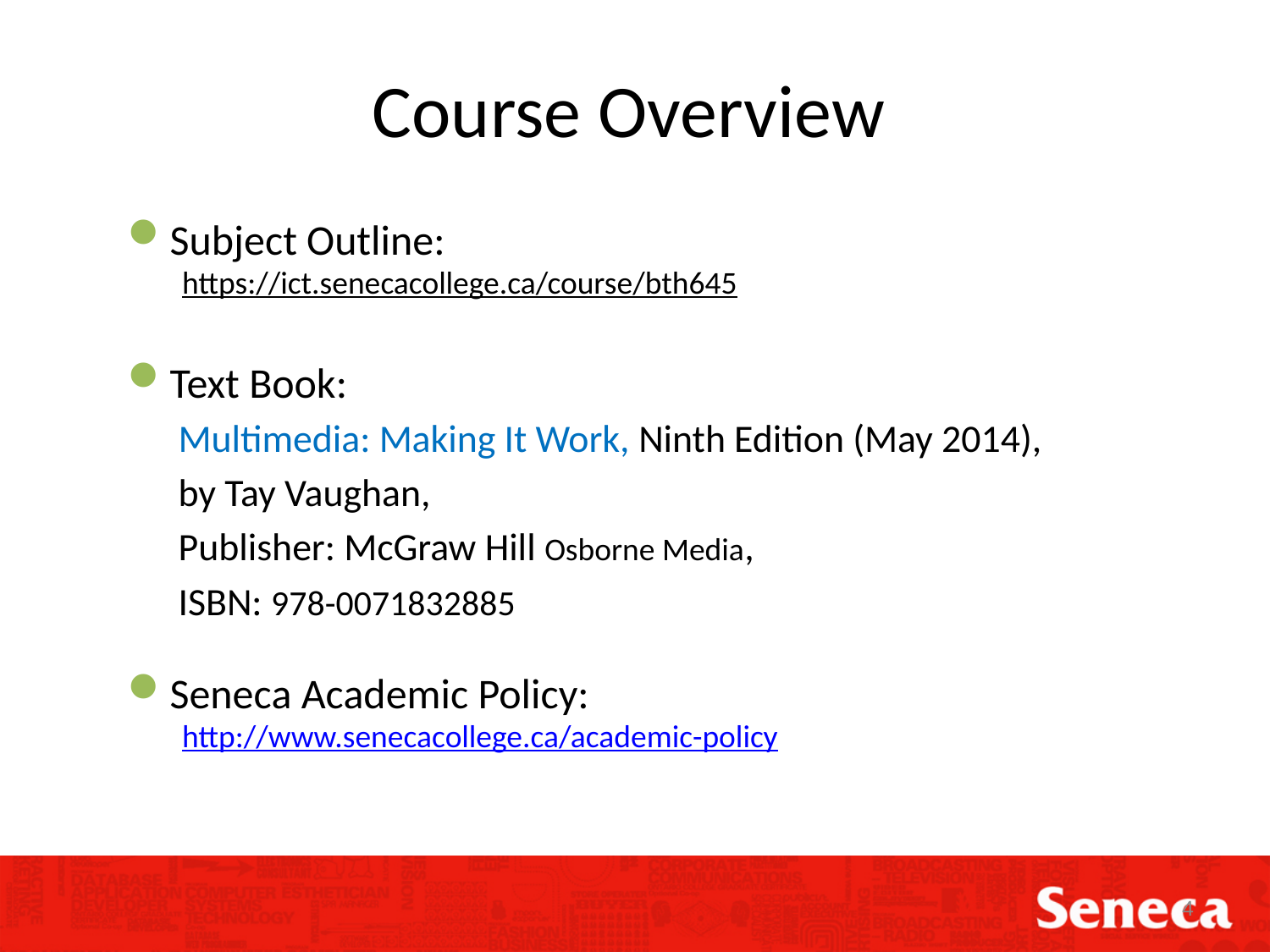

Course Overview
Subject Outline:
https://ict.senecacollege.ca/course/bth645

Text Book:
Multimedia: Making It Work, Ninth Edition (May 2014),
by Tay Vaughan,
Publisher: McGraw Hill Osborne Media,
ISBN: 978-0071832885

Seneca Academic Policy:
http://www.senecacollege.ca/academic-policy
4